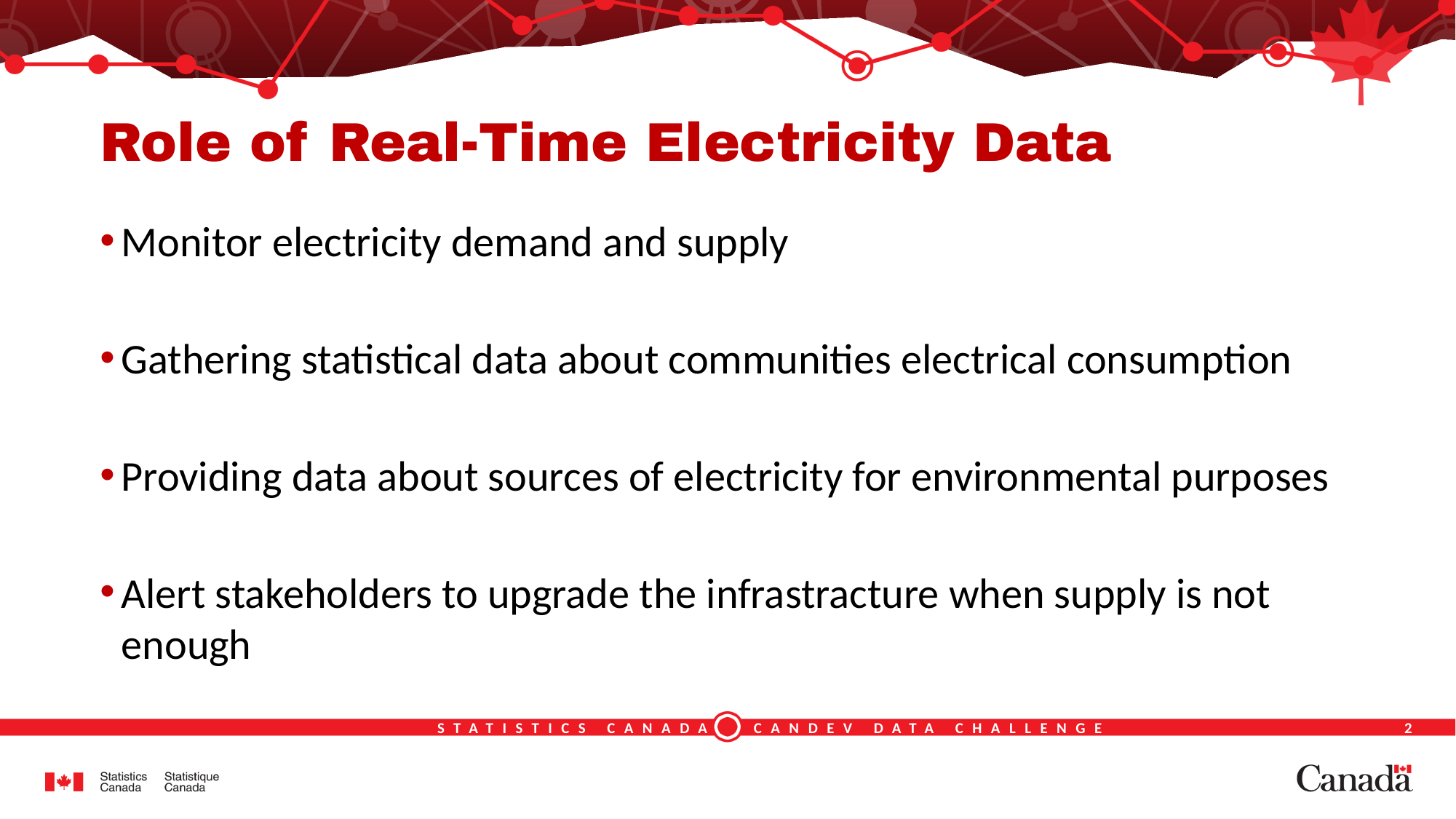

# Role of Real-Time Electricity Data
Monitor electricity demand and supply

Gathering statistical data about communities electrical consumption

Providing data about sources of electricity for environmental purposes

Alert stakeholders to upgrade the infrastracture when supply is not enough

2
STATISTICS CANADA   CANDEV DATA CHALLENGE